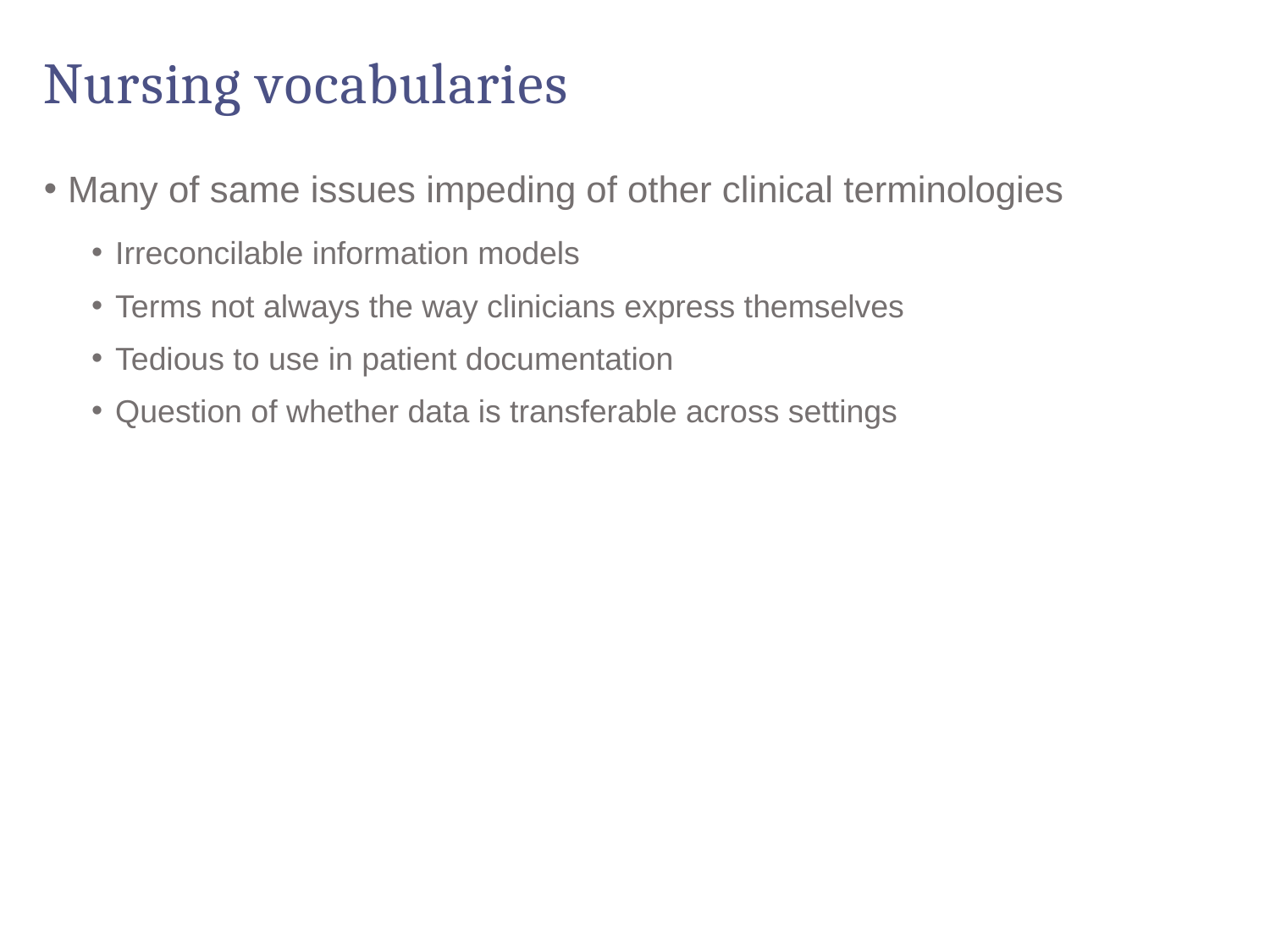

# Nursing vocabularies
Many of same issues impeding of other clinical terminologies
Irreconcilable information models
Terms not always the way clinicians express themselves
Tedious to use in patient documentation
Question of whether data is transferable across settings